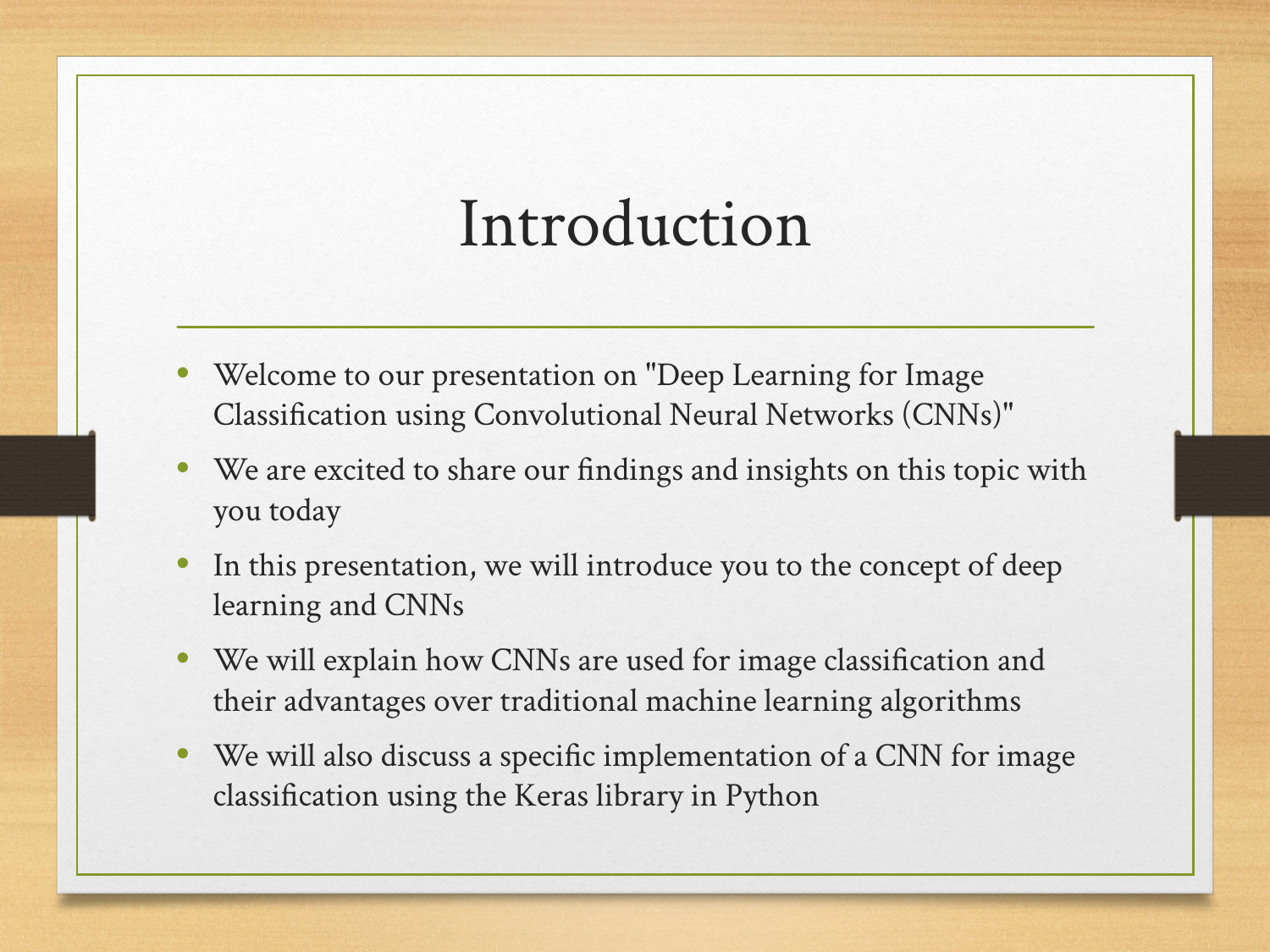

# Introduction
Welcome to our presentation on "Deep Learning for Image Classification using Convolutional Neural Networks (CNNs)"
We are excited to share our findings and insights on this topic with you today
In this presentation, we will introduce you to the concept of deep learning and CNNs
We will explain how CNNs are used for image classification and their advantages over traditional machine learning algorithms
We will also discuss a specific implementation of a CNN for image classification using the Keras library in Python